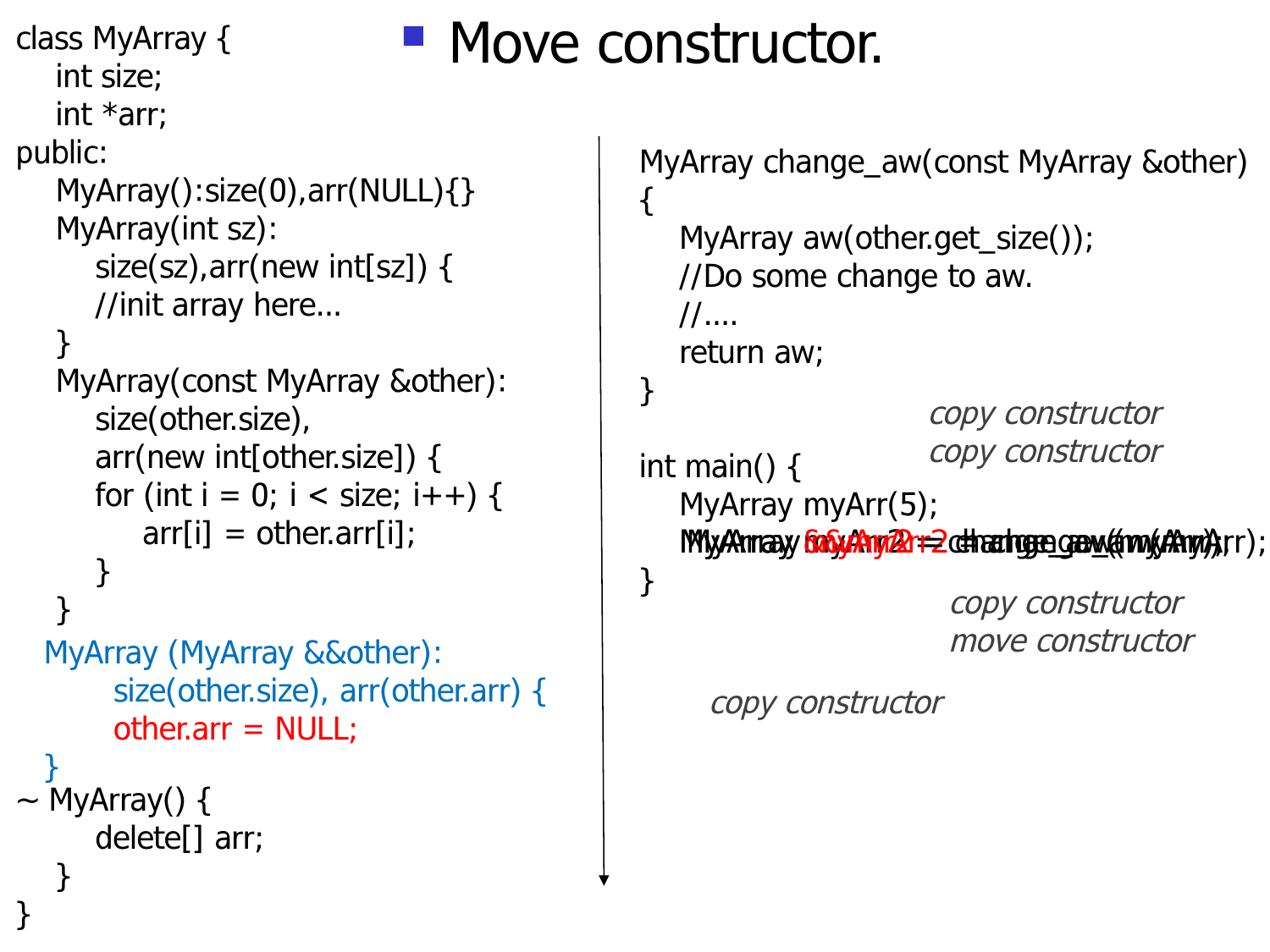

Move constructor.
class MyArray {
    int size;
    int *arr;
public:
    MyArray():size(0),arr(NULL){}
    MyArray(int sz):
        size(sz),arr(new int[sz]) {
        //init array here…
    }
    MyArray(const MyArray &other):
        size(other.size),
        arr(new int[other.size]) {
        for (int i = 0; i < size; i++) {		arr[i] = other.arr[i];
        }
    }

~ MyArray() {
        delete[] arr;
    }
}
MyArray change_aw(const MyArray &other)
{
    MyArray aw(other.get_size());
    //Do some change to aw.
    //….
    return aw;
}

int main() {
    MyArray myArr(5);

}
copy constructor
copy constructor
MyArray myArr2 = change_aw(myArr);
MyArray &&myArr2 = change_aw(myArr);
MyArray myArr2 = change_aw(myArr);
copy constructor
move constructor
 MyArray (MyArray &&other):
        size(other.size), arr(other.arr) {
        other.arr = NULL;
 }
copy constructor